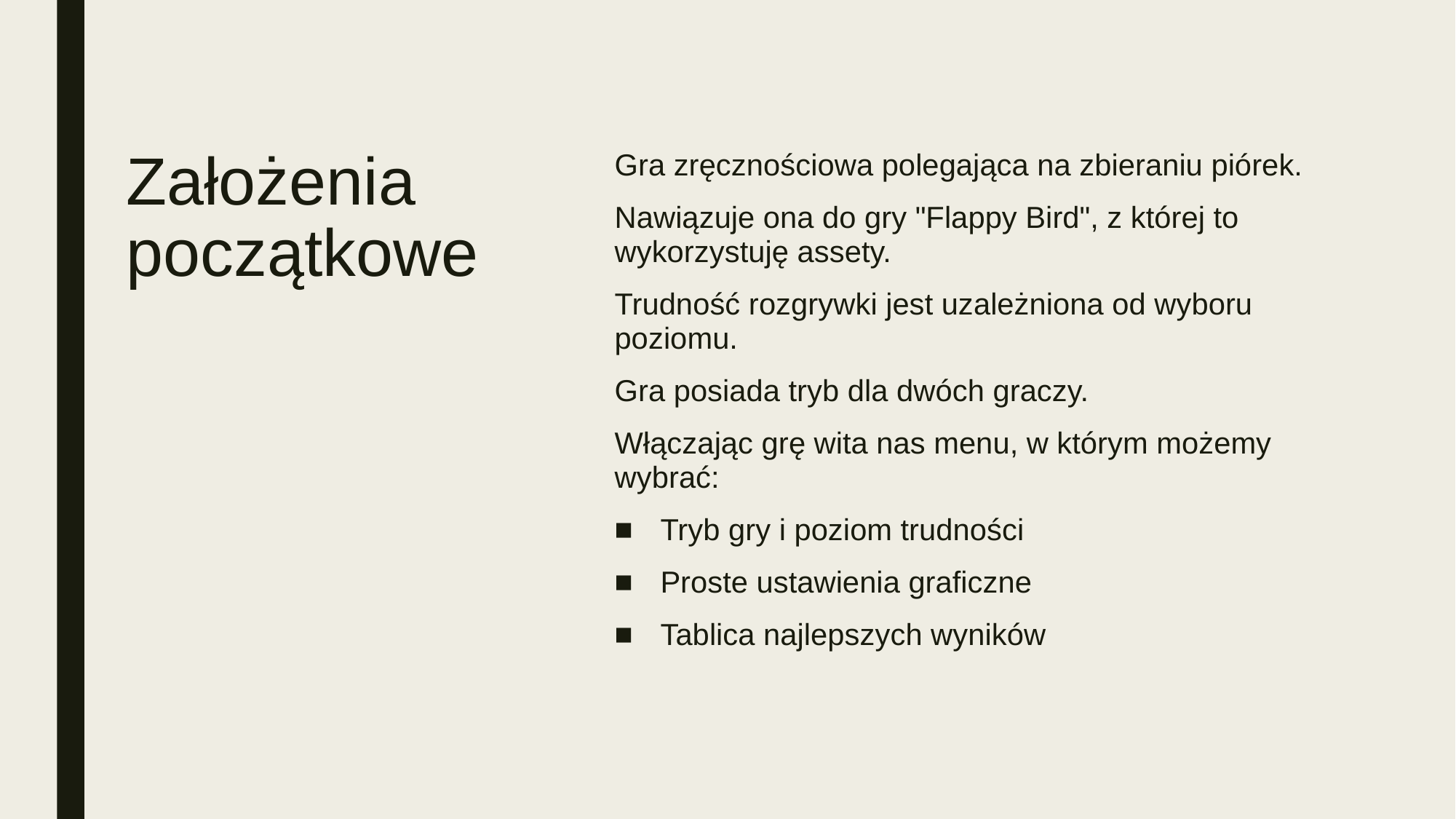

Gra zręcznościowa polegająca na zbieraniu piórek.
Nawiązuje ona do gry "Flappy Bird", z której to wykorzystuję assety.
Trudność rozgrywki jest uzależniona od wyboru poziomu.
Gra posiada tryb dla dwóch graczy.
Włączając grę wita nas menu, w którym możemy wybrać:
Tryb gry i poziom trudności
Proste ustawienia graficzne
Tablica najlepszych wyników
# Założenia początkowe